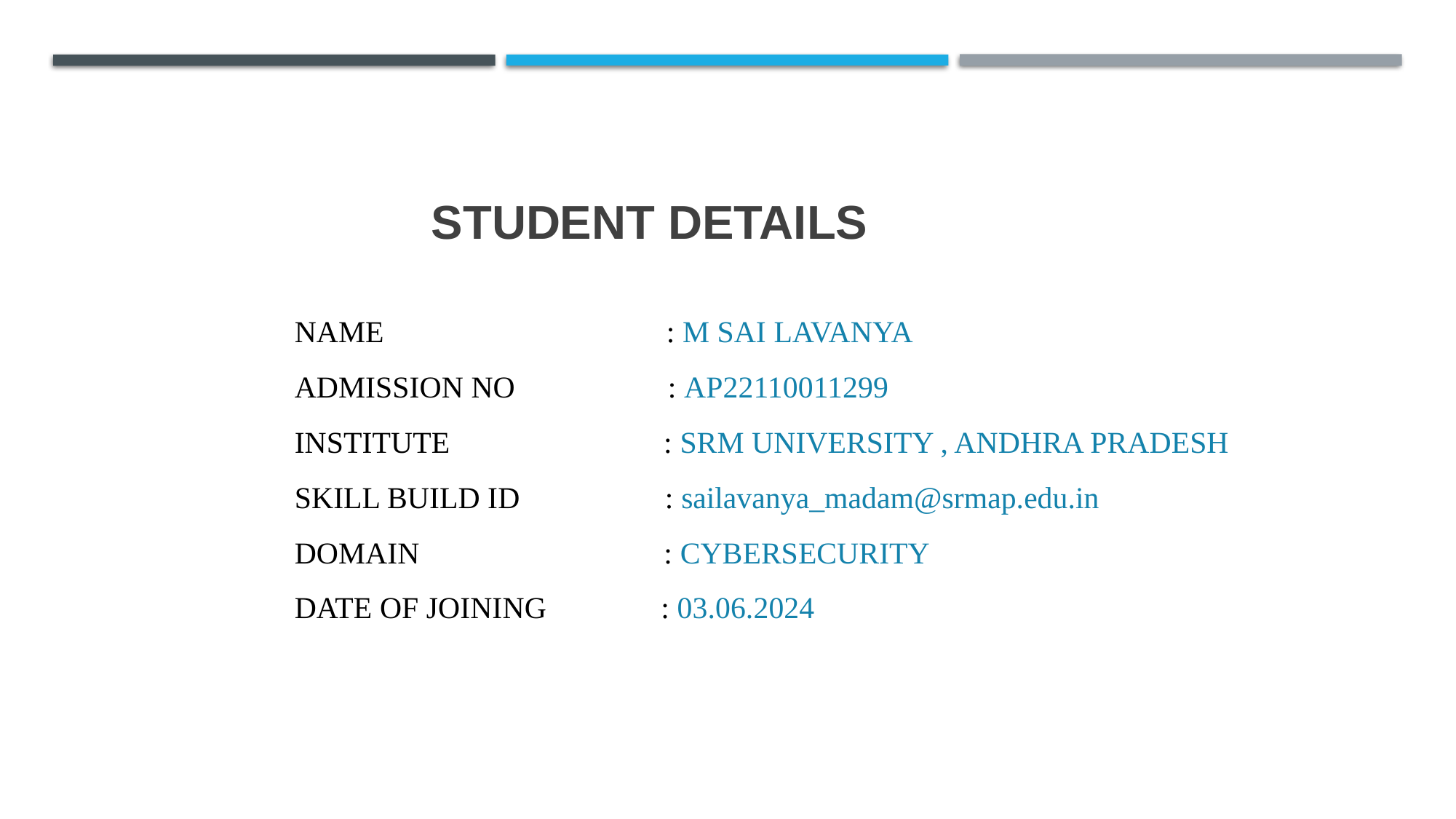

# Student Details
Name                                     : M Sai lavANYA
Admission NO                    : AP22110011299
institute                            : SRM University , Andhra Pradesh
SKILL BUILD ID                   : sailavanya_madam@srmap.edu.in
DOMAIN                                : CYBERSECURITY
Date of joining               : 03.06.2024